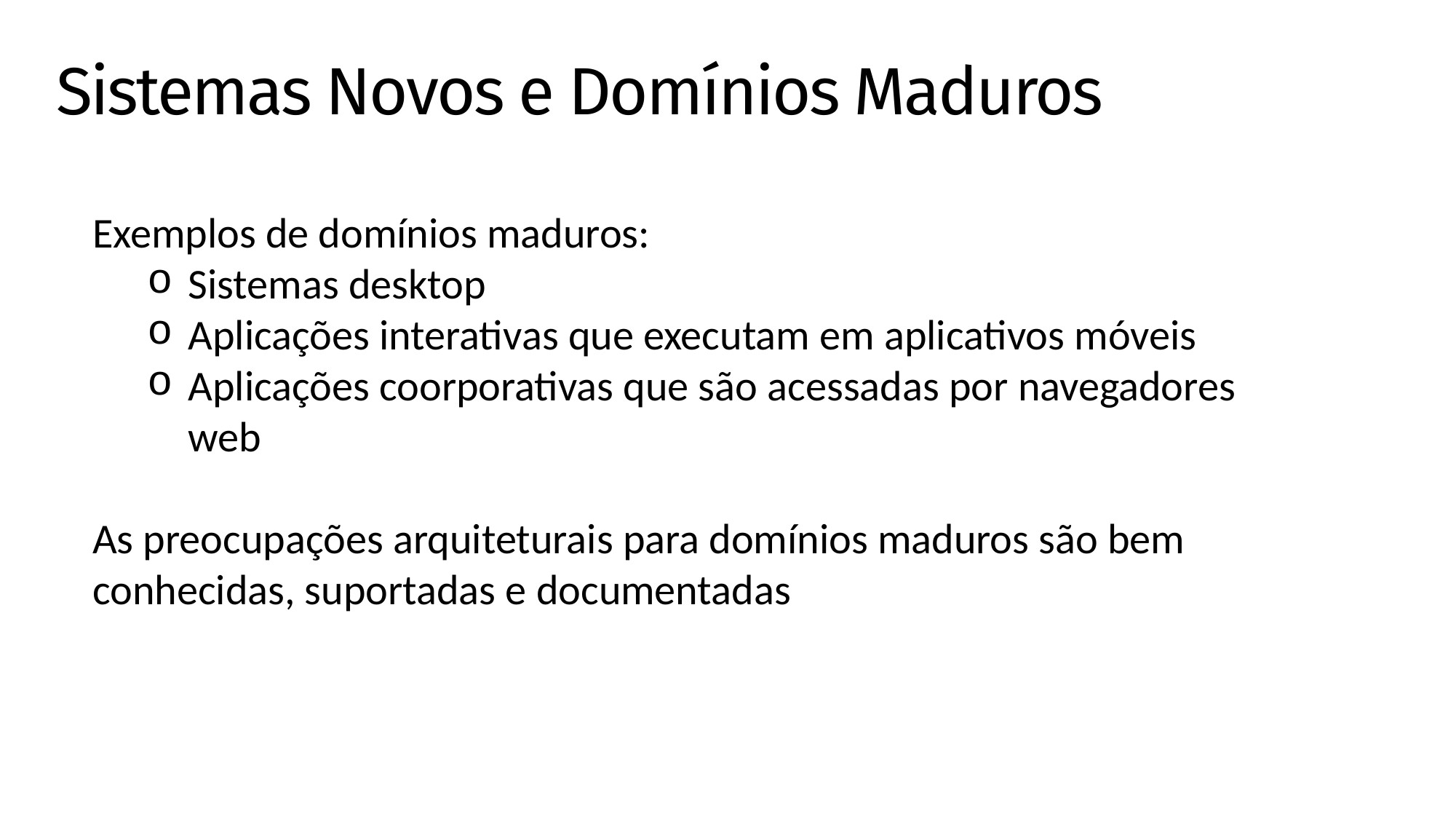

# Sistemas Novos e Domínios Maduros
Exemplos de domínios maduros:
Sistemas desktop
Aplicações interativas que executam em aplicativos móveis
Aplicações coorporativas que são acessadas por navegadores web

As preocupações arquiteturais para domínios maduros são bem conhecidas, suportadas e documentadas